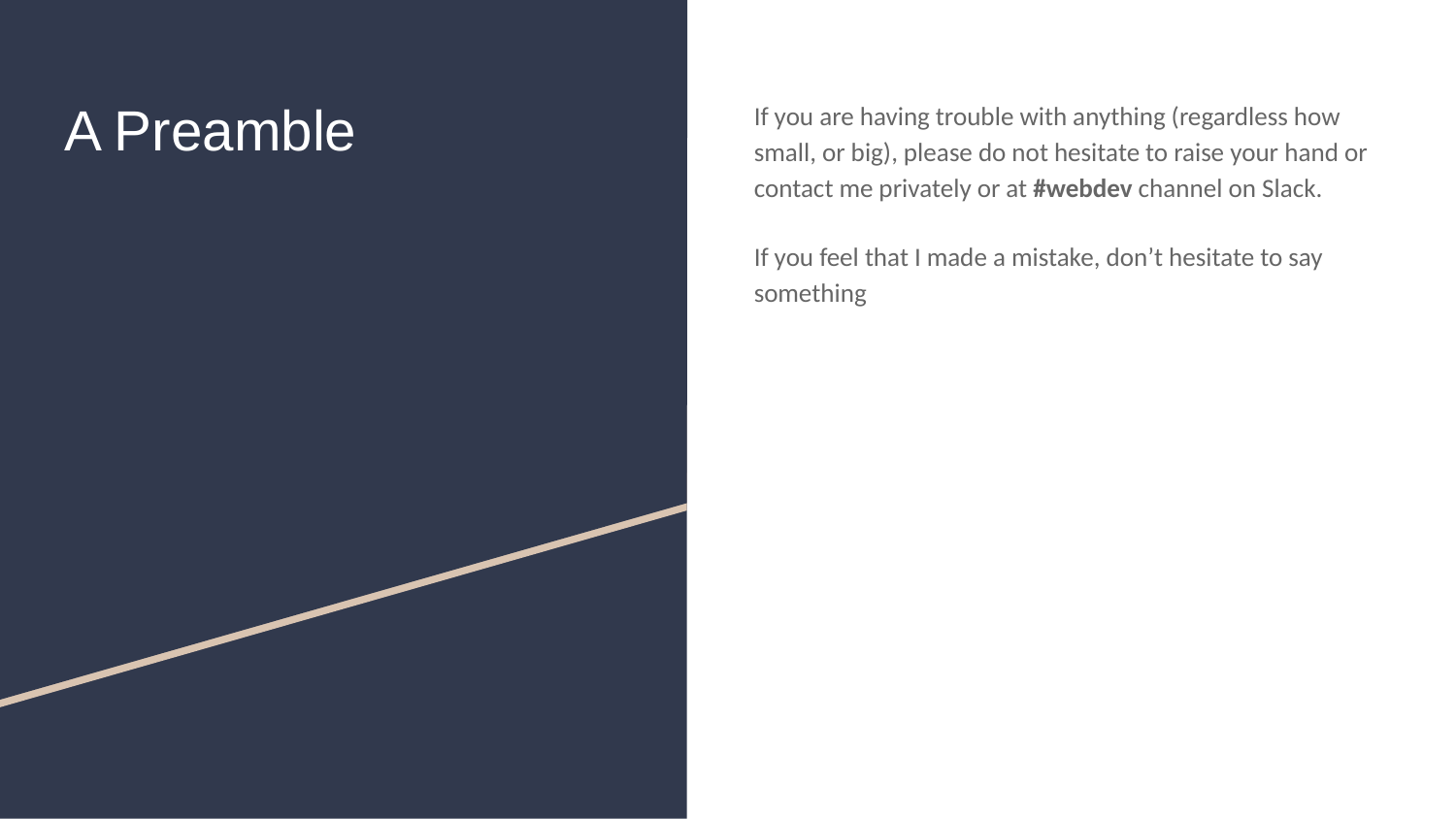

# A Preamble
If you are having trouble with anything (regardless how small, or big), please do not hesitate to raise your hand or contact me privately or at #webdev channel on Slack.
If you feel that I made a mistake, don’t hesitate to say something